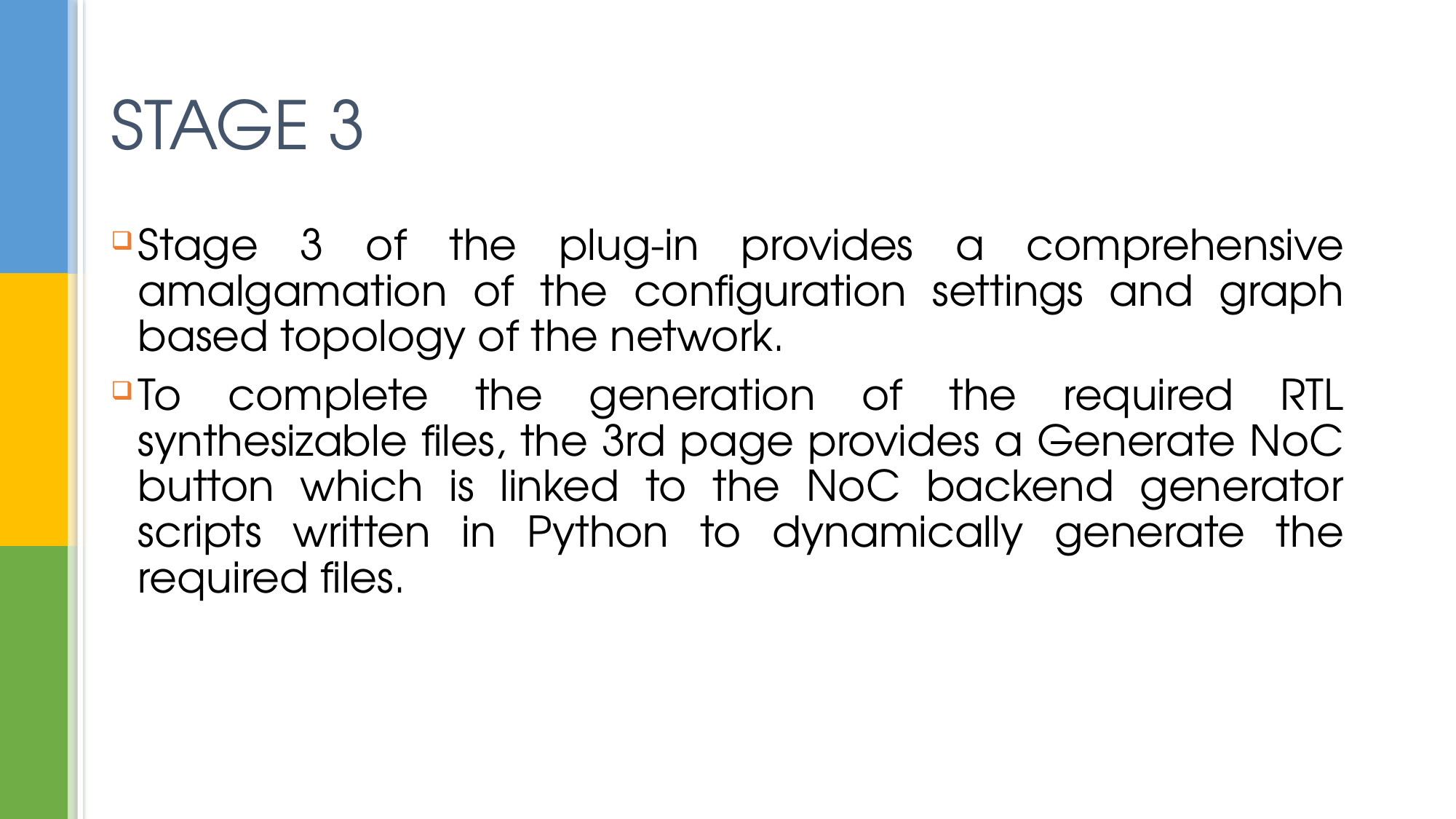

# STAGE 3
Stage 3 of the plug-in provides a comprehensive amalgamation of the configuration settings and graph based topology of the network.
To complete the generation of the required RTL synthesizable files, the 3rd page provides a Generate NoC button which is linked to the NoC backend generator scripts written in Python to dynamically generate the required files.